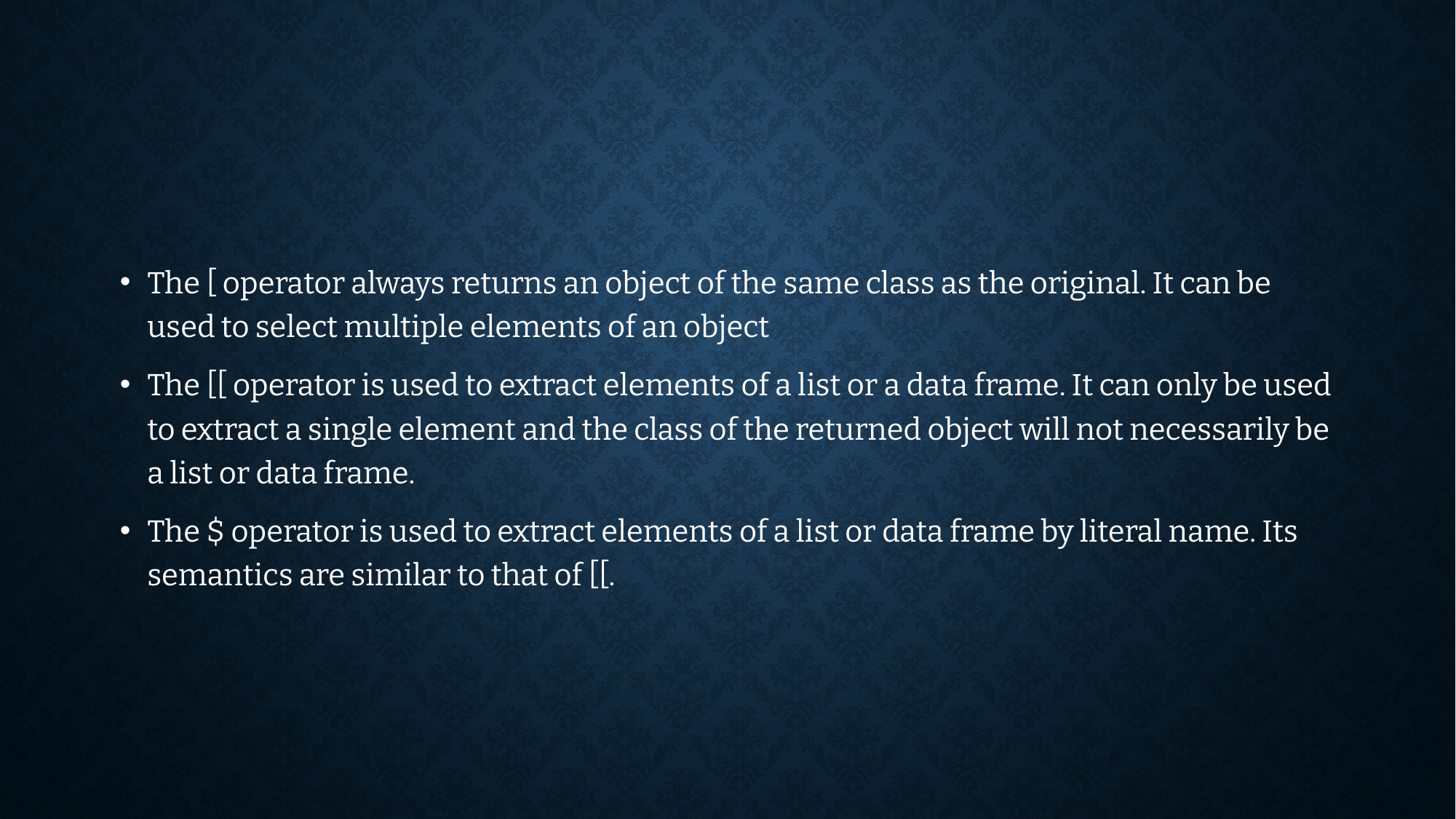

#
The [ operator always returns an object of the same class as the original. It can be used to select multiple elements of an object
The [[ operator is used to extract elements of a list or a data frame. It can only be used to extract a single element and the class of the returned object will not necessarily be a list or data frame.
The $ operator is used to extract elements of a list or data frame by literal name. Its semantics are similar to that of [[.